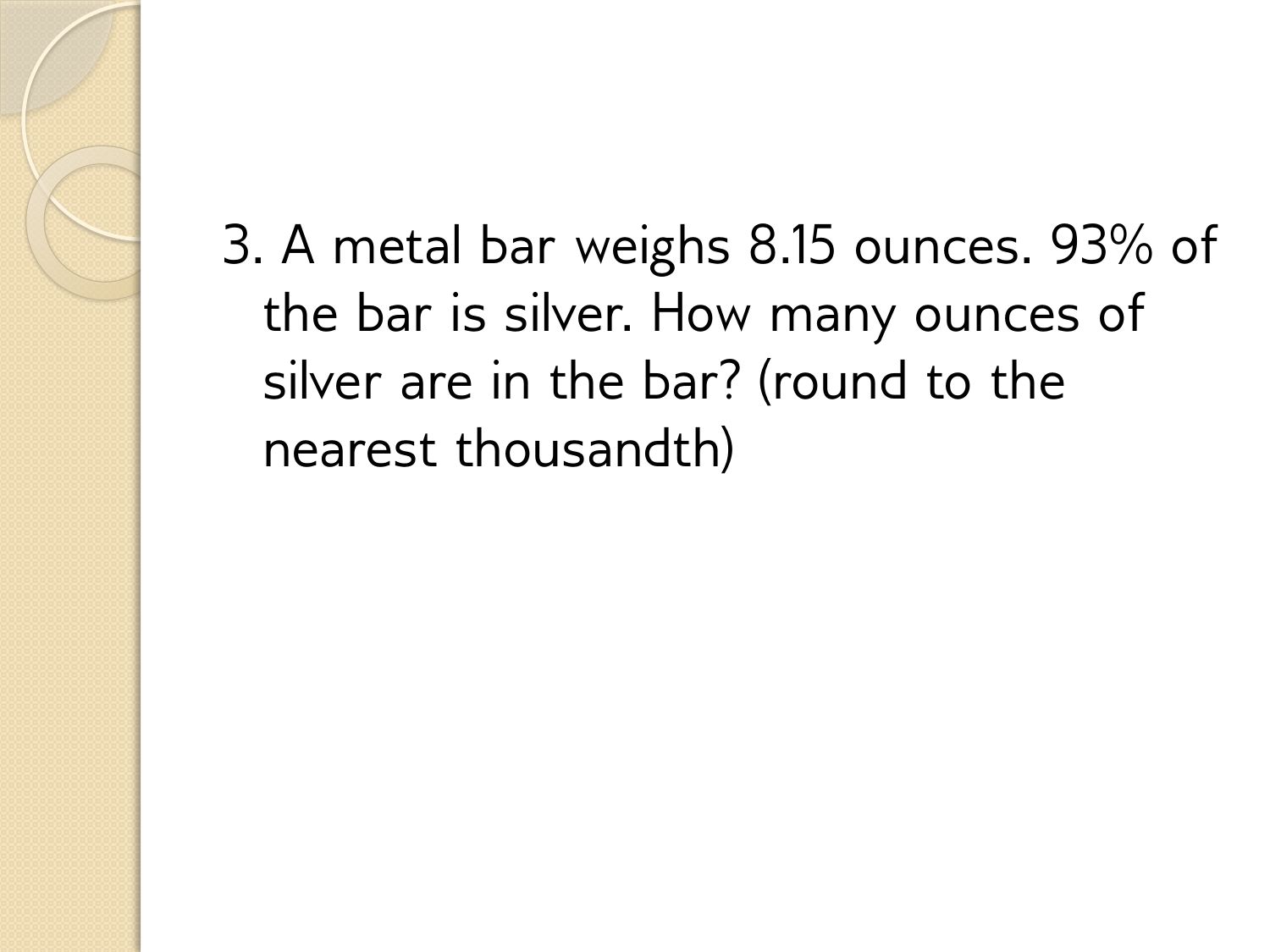

#
3. A metal bar weighs 8.15 ounces. 93% of the bar is silver. How many ounces of silver are in the bar? (round to the nearest thousandth)